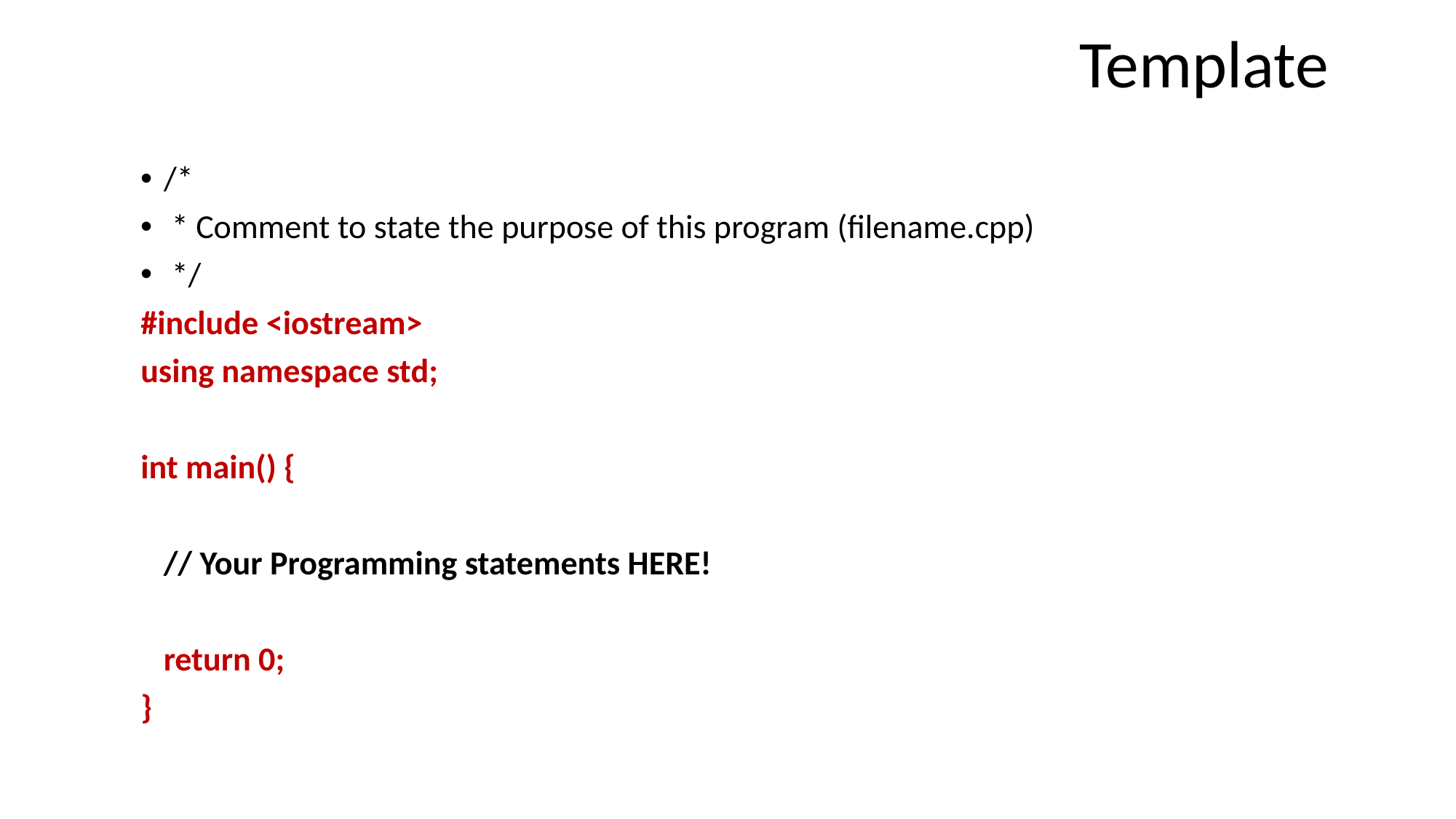

# Template
/*
 * Comment to state the purpose of this program (filename.cpp)
 */
#include <iostream>
using namespace std;

int main() {

   // Your Programming statements HERE!

   return 0;
}